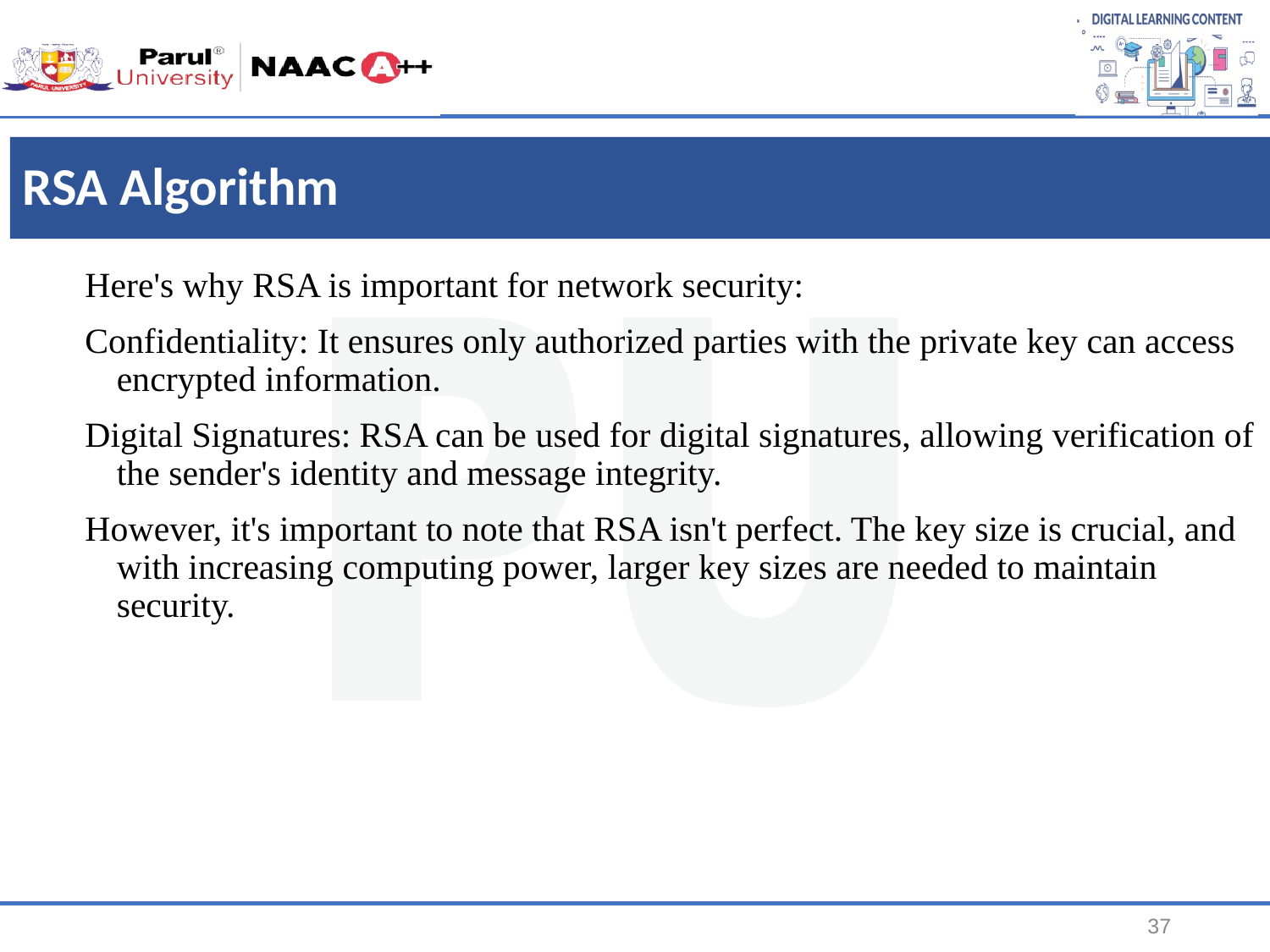

# RSA Algorithm
Here's why RSA is important for network security:
Confidentiality: It ensures only authorized parties with the private key can access encrypted information.
Digital Signatures: RSA can be used for digital signatures, allowing verification of the sender's identity and message integrity.
However, it's important to note that RSA isn't perfect. The key size is crucial, and with increasing computing power, larger key sizes are needed to maintain security.
37